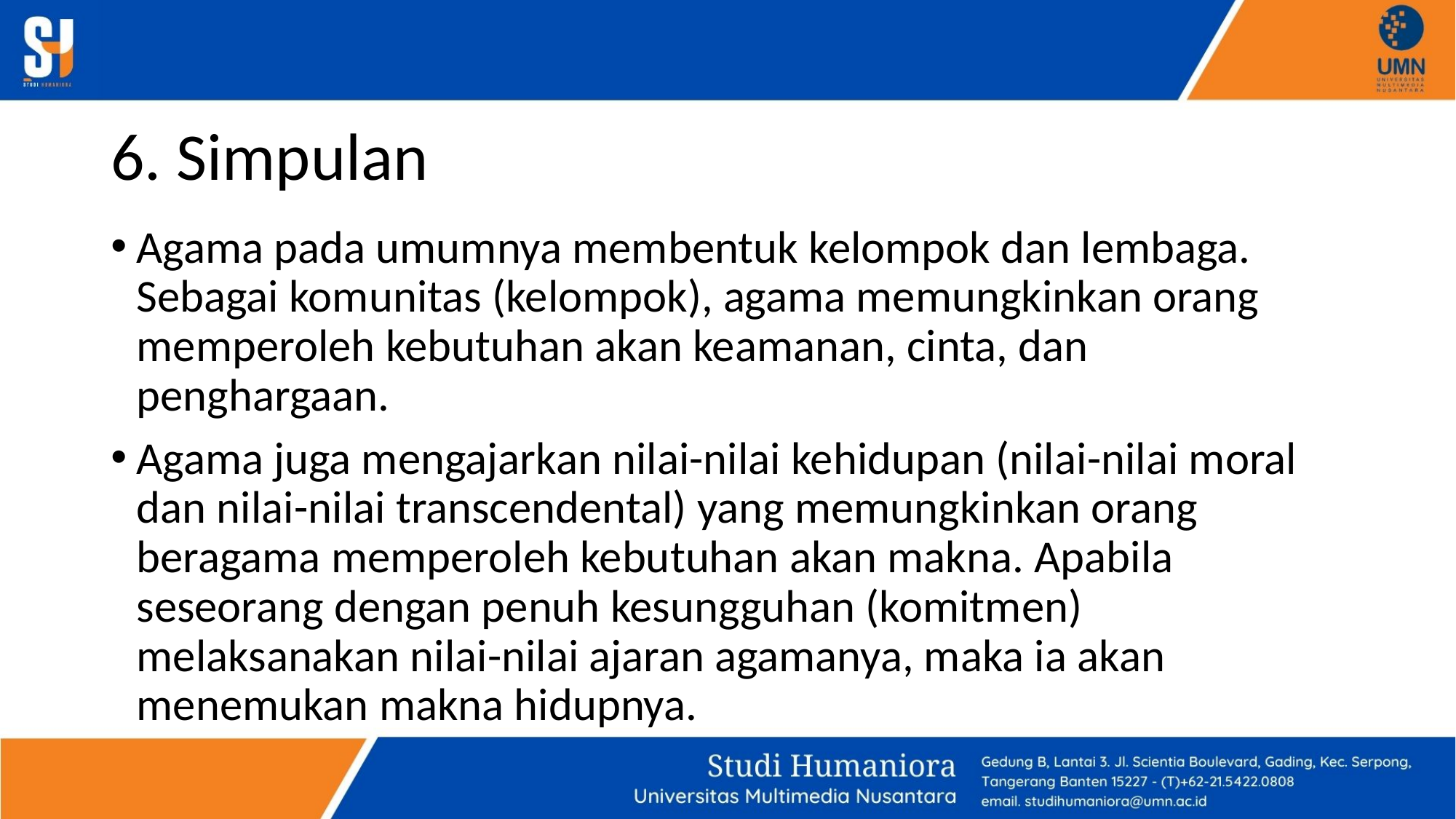

# 6. Simpulan
Agama pada umumnya membentuk kelompok dan lembaga. Sebagai komunitas (kelompok), agama memungkinkan orang memperoleh kebutuhan akan keamanan, cinta, dan penghargaan.
Agama juga mengajarkan nilai-nilai kehidupan (nilai-nilai moral dan nilai-nilai transcendental) yang memungkinkan orang beragama memperoleh kebutuhan akan makna. Apabila seseorang dengan penuh kesungguhan (komitmen) melaksanakan nilai-nilai ajaran agamanya, maka ia akan menemukan makna hidupnya.